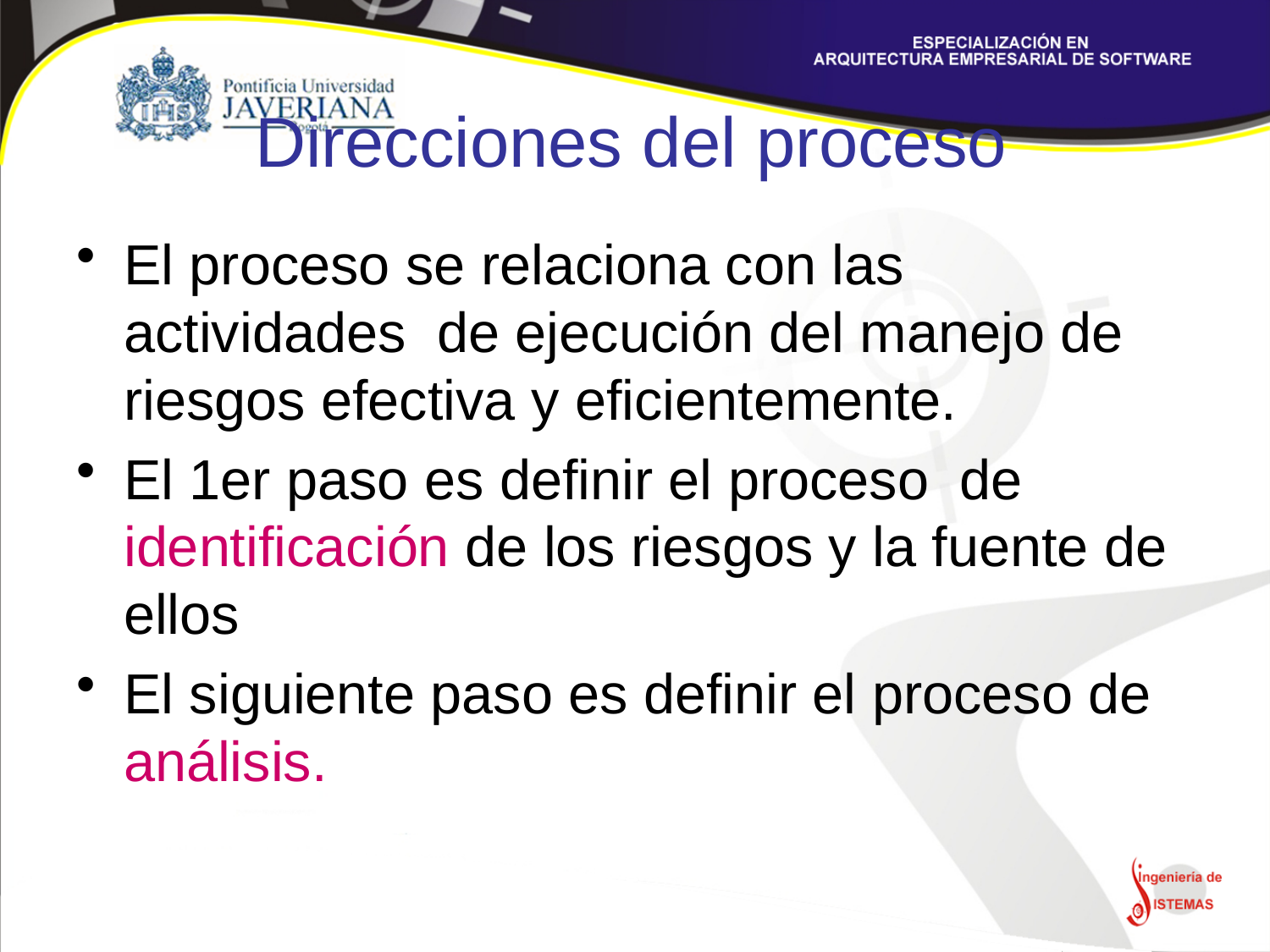

# Direcciones del proceso
El proceso se relaciona con las actividades  de ejecución del manejo de riesgos efectiva y eficientemente.
El 1er paso es definir el proceso  de identificación de los riesgos y la fuente de ellos
El siguiente paso es definir el proceso de análisis.